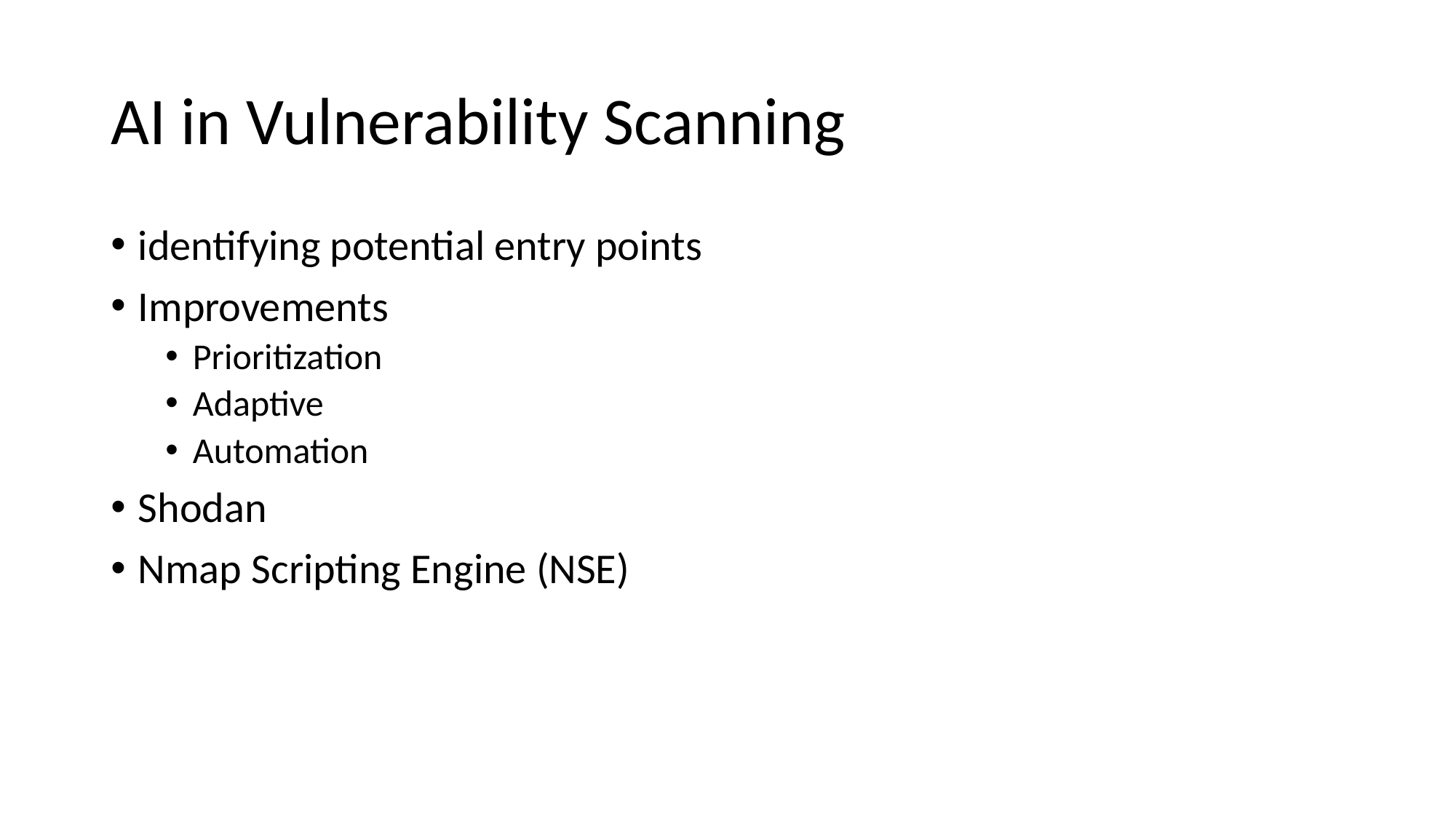

# AI in Vulnerability Scanning
identifying potential entry points
Improvements
Prioritization
Adaptive
Automation
Shodan
Nmap Scripting Engine (NSE)